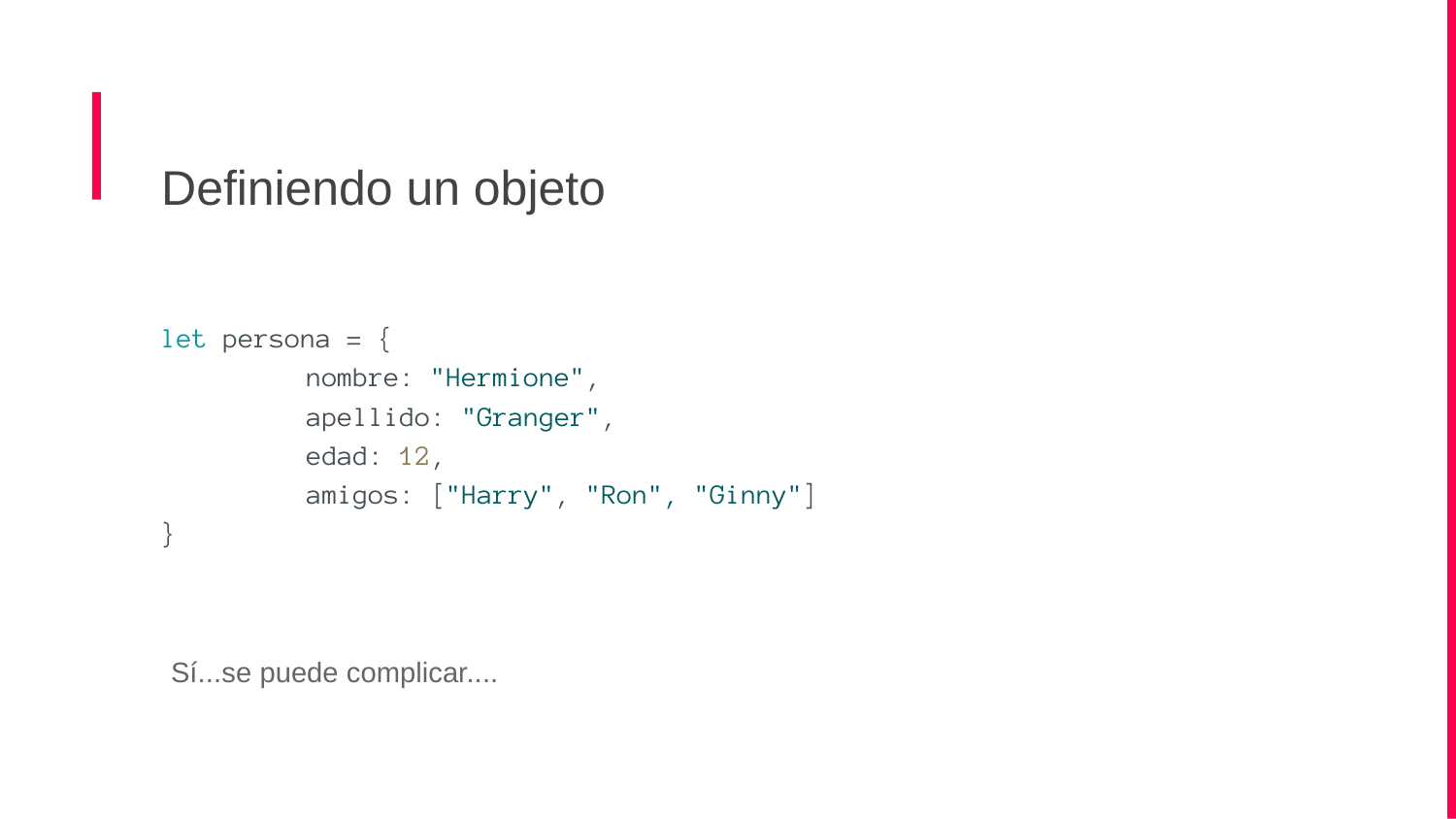

Definiendo un objeto
let persona = {
	nombre: "Hermione",
	apellido: "Granger",
	edad: 12,
	amigos: ["Harry", "Ron", "Ginny"]
}
Sí...se puede complicar....